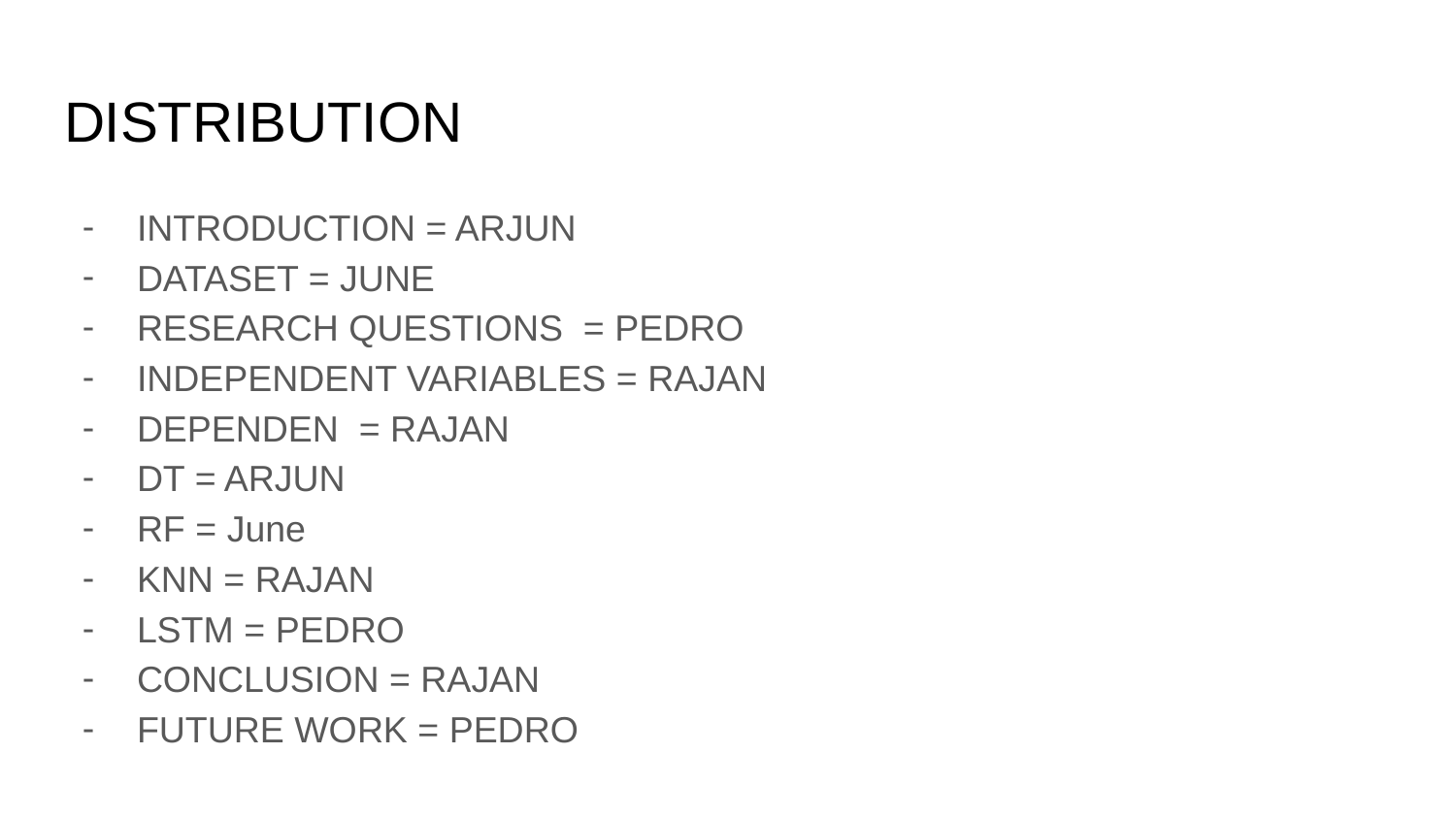

# DISTRIBUTION
INTRODUCTION = ARJUN
DATASET = JUNE
RESEARCH QUESTIONS  = PEDRO
INDEPENDENT VARIABLES = RAJAN
DEPENDEN  = RAJAN
DT = ARJUN
RF = June
KNN = RAJAN
LSTM = PEDRO
CONCLUSION = RAJAN
FUTURE WORK = PEDRO